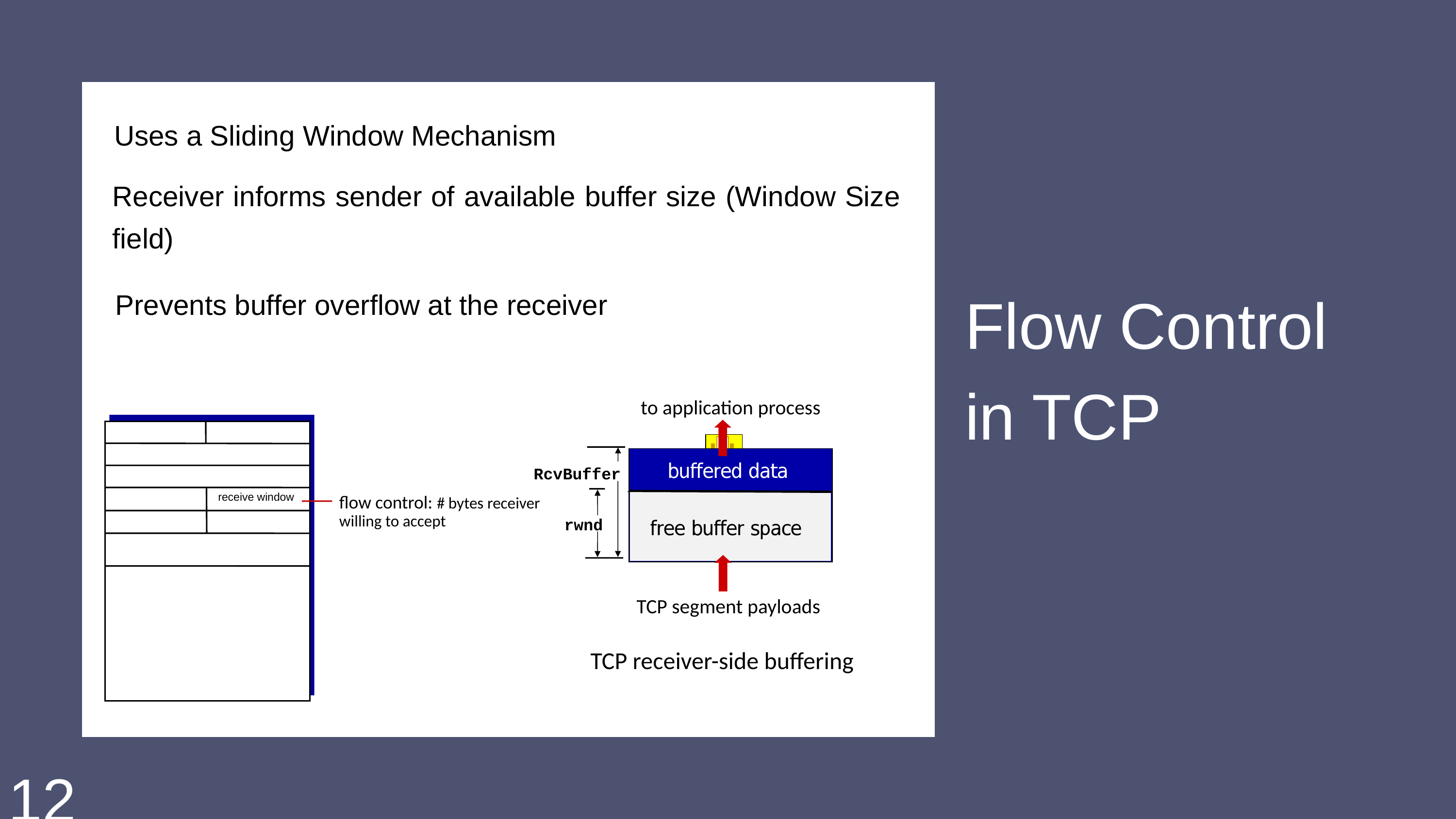

Uses a Sliding Window Mechanism
Receiver informs sender of available buffer size (Window Size field)
Flow Control in TCP
Prevents buffer overflow at the receiver
to application process

receive window
flow control: # bytes receiver willing to accept

buffered data

free buffer space

RcvBuffer

rwnd

TCP segment payloads
TCP receiver-side buffering
12